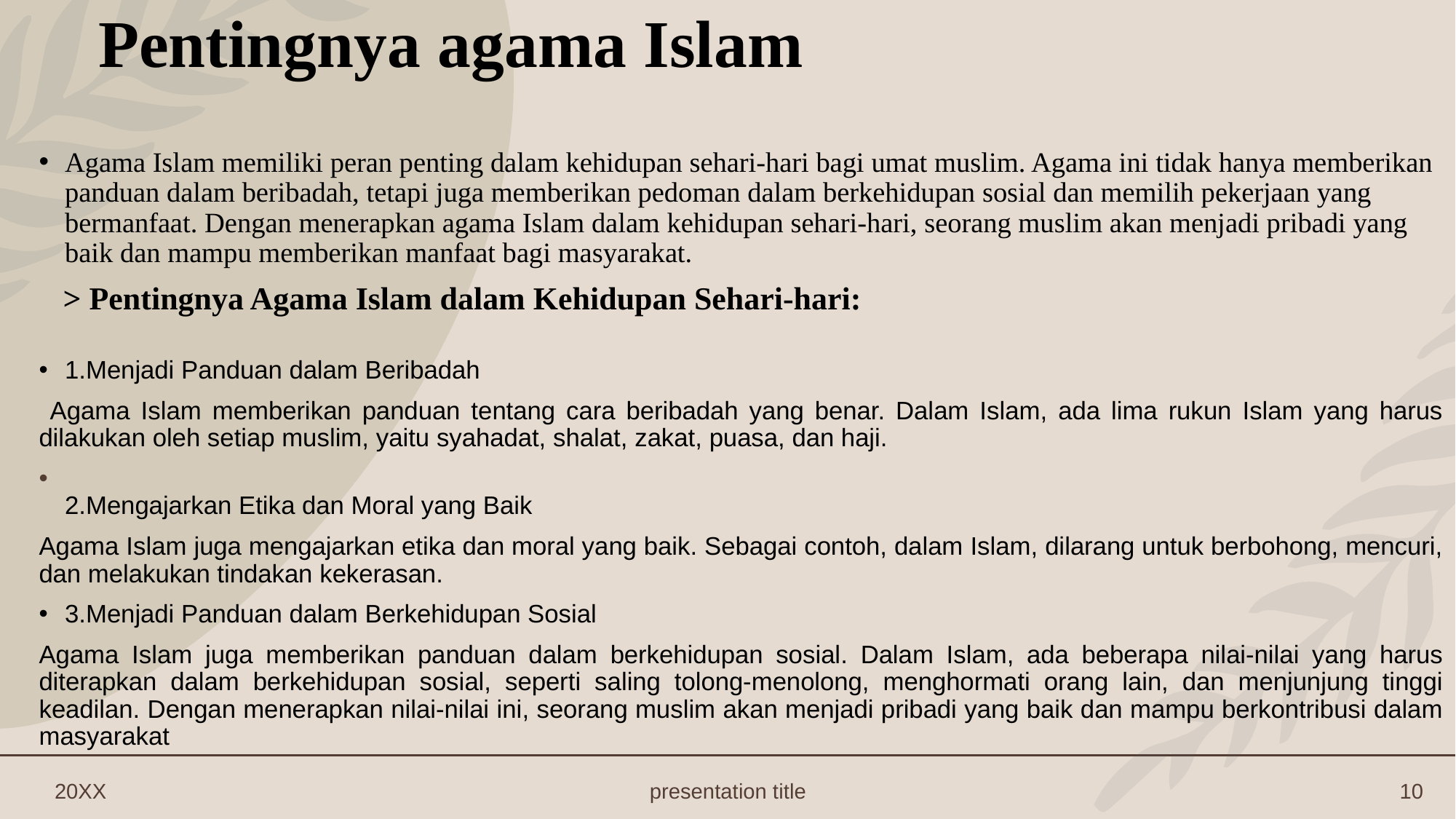

# Pentingnya agama Islam
Agama Islam memiliki peran penting dalam kehidupan sehari-hari bagi umat muslim. Agama ini tidak hanya memberikan panduan dalam beribadah, tetapi juga memberikan pedoman dalam berkehidupan sosial dan memilih pekerjaan yang bermanfaat. Dengan menerapkan agama Islam dalam kehidupan sehari-hari, seorang muslim akan menjadi pribadi yang baik dan mampu memberikan manfaat bagi masyarakat.
   > Pentingnya Agama Islam dalam Kehidupan Sehari-hari:

1.Menjadi Panduan dalam Beribadah
 Agama Islam memberikan panduan tentang cara beribadah yang benar. Dalam Islam, ada lima rukun Islam yang harus dilakukan oleh setiap muslim, yaitu syahadat, shalat, zakat, puasa, dan haji.
2.Mengajarkan Etika dan Moral yang Baik
Agama Islam juga mengajarkan etika dan moral yang baik. Sebagai contoh, dalam Islam, dilarang untuk berbohong, mencuri, dan melakukan tindakan kekerasan.
3.Menjadi Panduan dalam Berkehidupan Sosial
Agama Islam juga memberikan panduan dalam berkehidupan sosial. Dalam Islam, ada beberapa nilai-nilai yang harus diterapkan dalam berkehidupan sosial, seperti saling tolong-menolong, menghormati orang lain, dan menjunjung tinggi keadilan. Dengan menerapkan nilai-nilai ini, seorang muslim akan menjadi pribadi yang baik dan mampu berkontribusi dalam masyarakat

20XX
presentation title
10